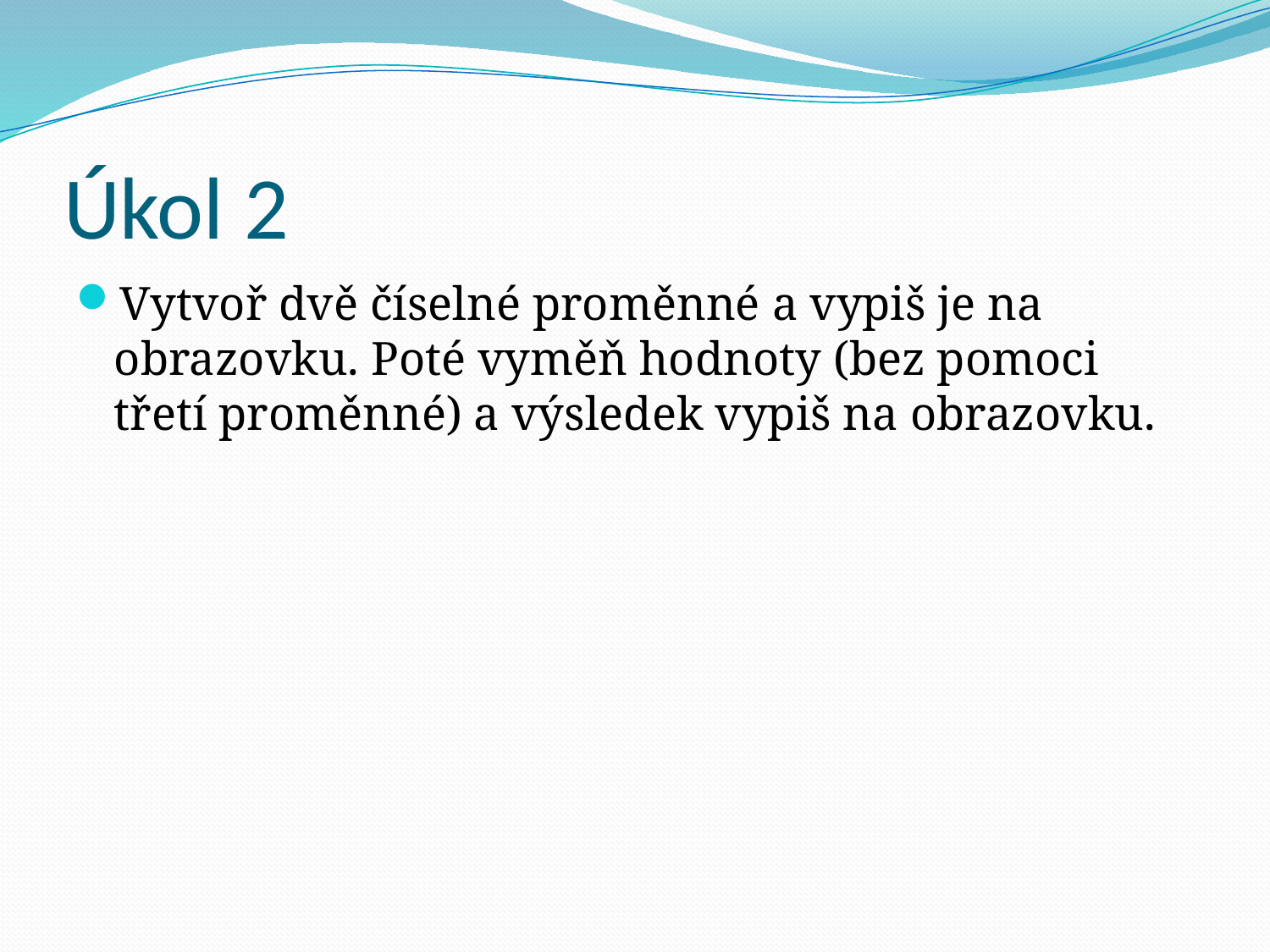

# Úkol 2
Vytvoř dvě číselné proměnné a vypiš je na obrazovku. Poté vyměň hodnoty (bez pomoci třetí proměnné) a výsledek vypiš na obrazovku.